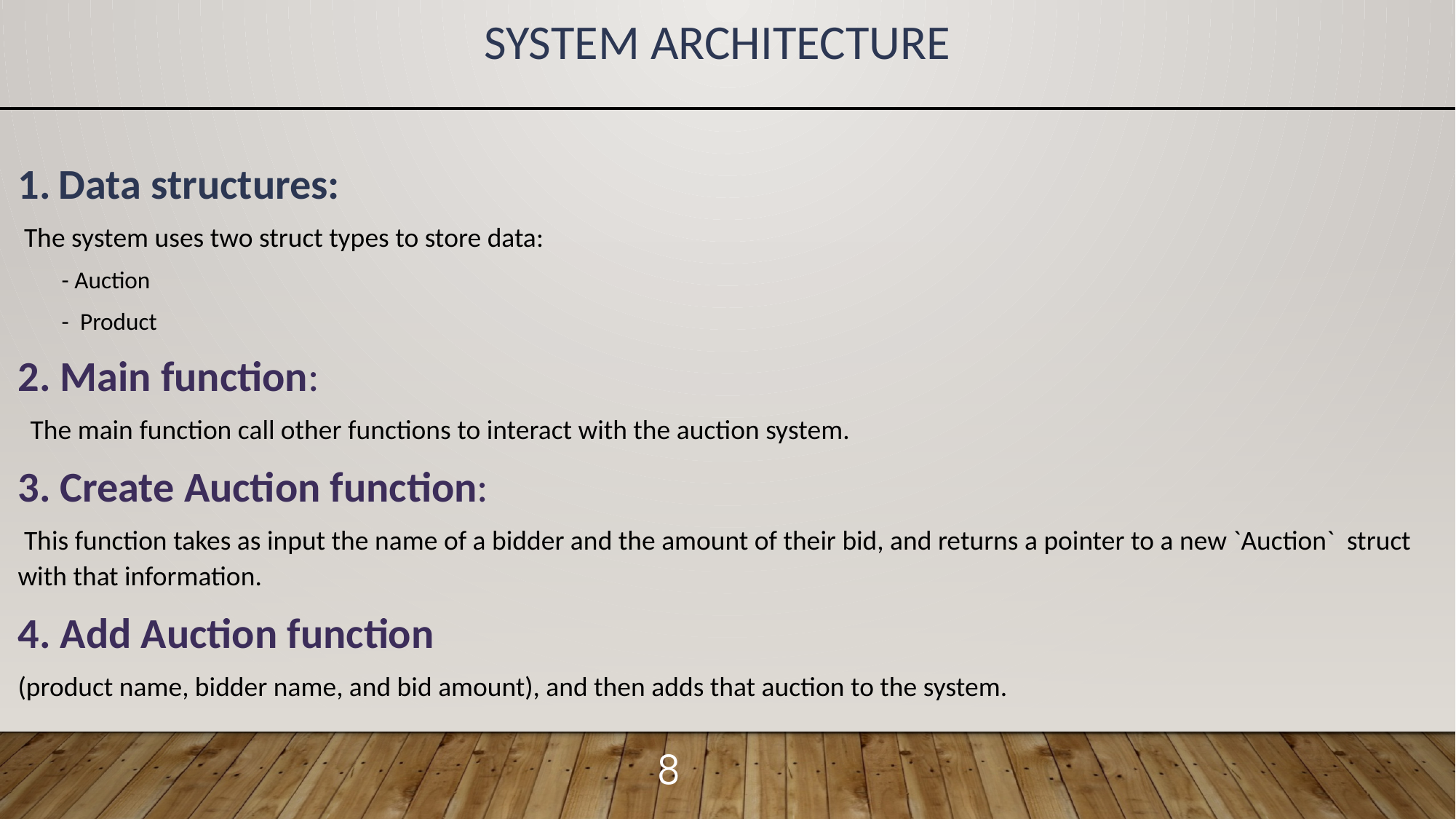

SYSTEM ARCHITECTURE

Data structures:
 The system uses two struct types to store data:
        - Auction
        -  Product
2. Main function:
  The main function call other functions to interact with the auction system.
3. Create Auction function:
 This function takes as input the name of a bidder and the amount of their bid, and returns a pointer to a new `Auction`  struct with that information.
4. Add Auction function
(product name, bidder name, and bid amount), and then adds that auction to the system.

8